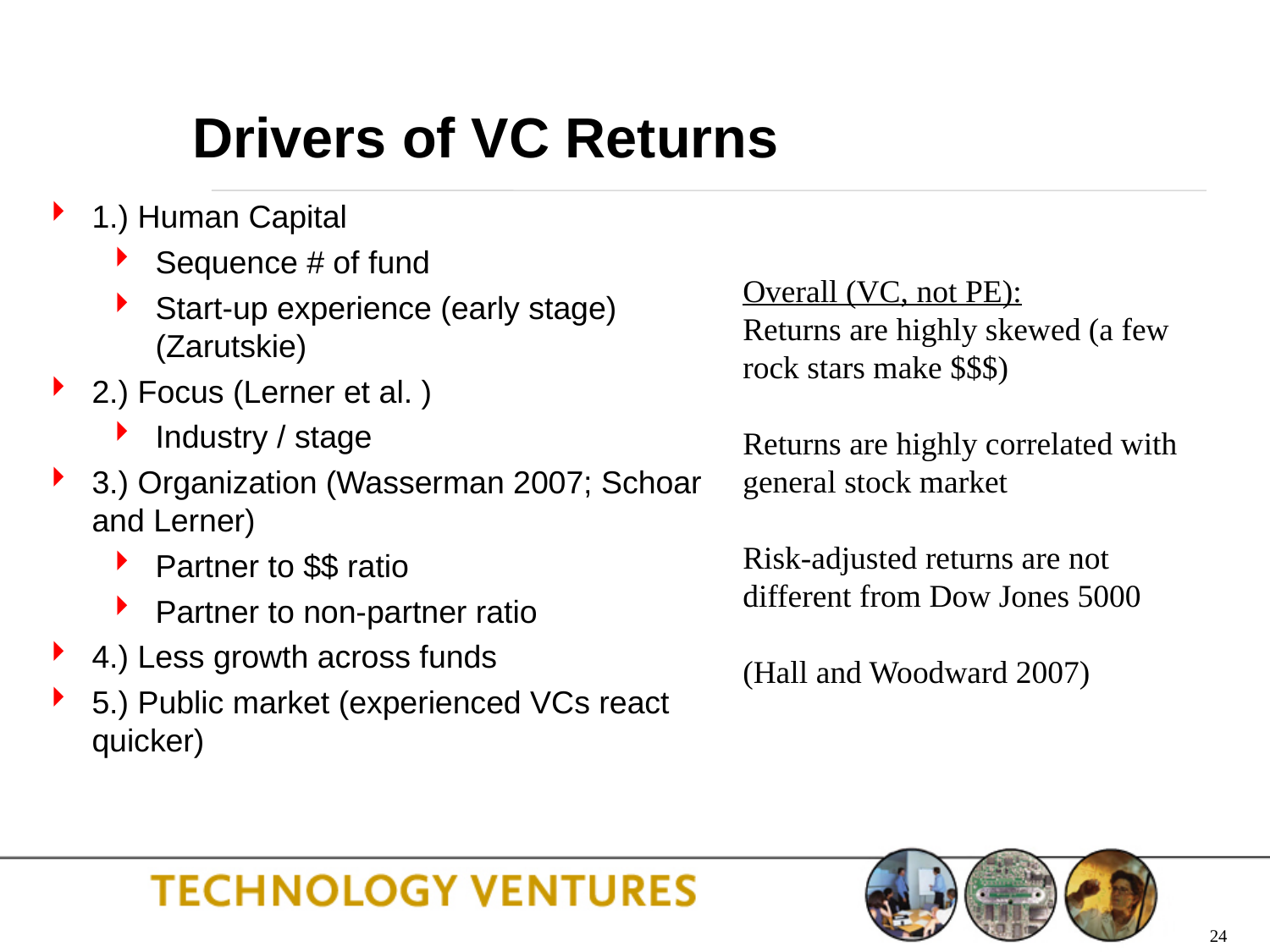

Drivers of VC Returns
1.) Human Capital
Sequence # of fund
Start-up experience (early stage) (Zarutskie)
2.) Focus (Lerner et al. )
Industry / stage
3.) Organization (Wasserman 2007; Schoar and Lerner)
Partner to $$ ratio
Partner to non-partner ratio
4.) Less growth across funds
5.) Public market (experienced VCs react quicker)

Overall (VC, not PE):
Returns are highly skewed (a few rock stars make $$$)

Returns are highly correlated with general stock market

Risk-adjusted returns are not different from Dow Jones 5000

(Hall and Woodward 2007)